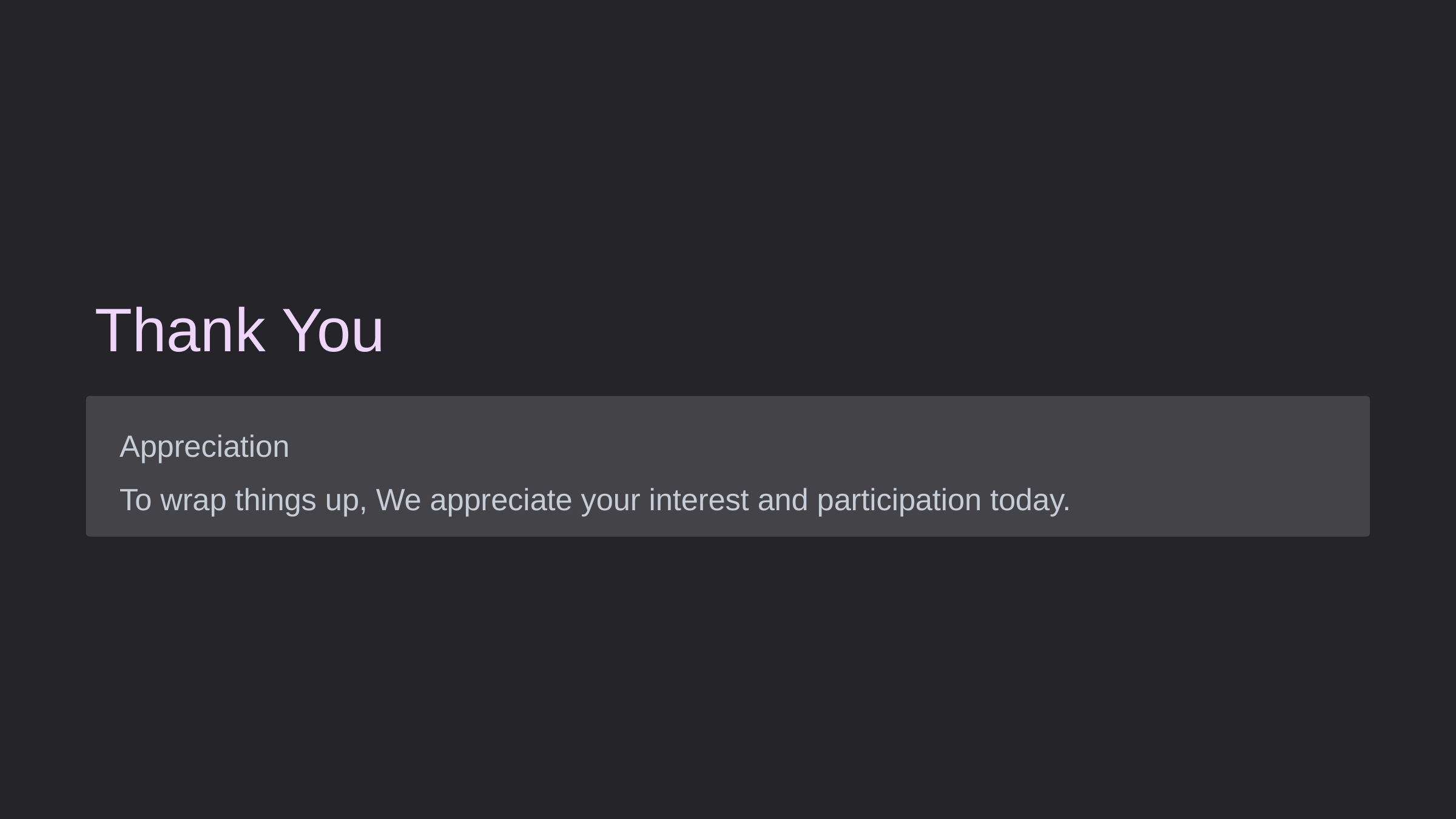

Thank You

Appreciation
To wrap things up, We appreciate your interest and participation today.